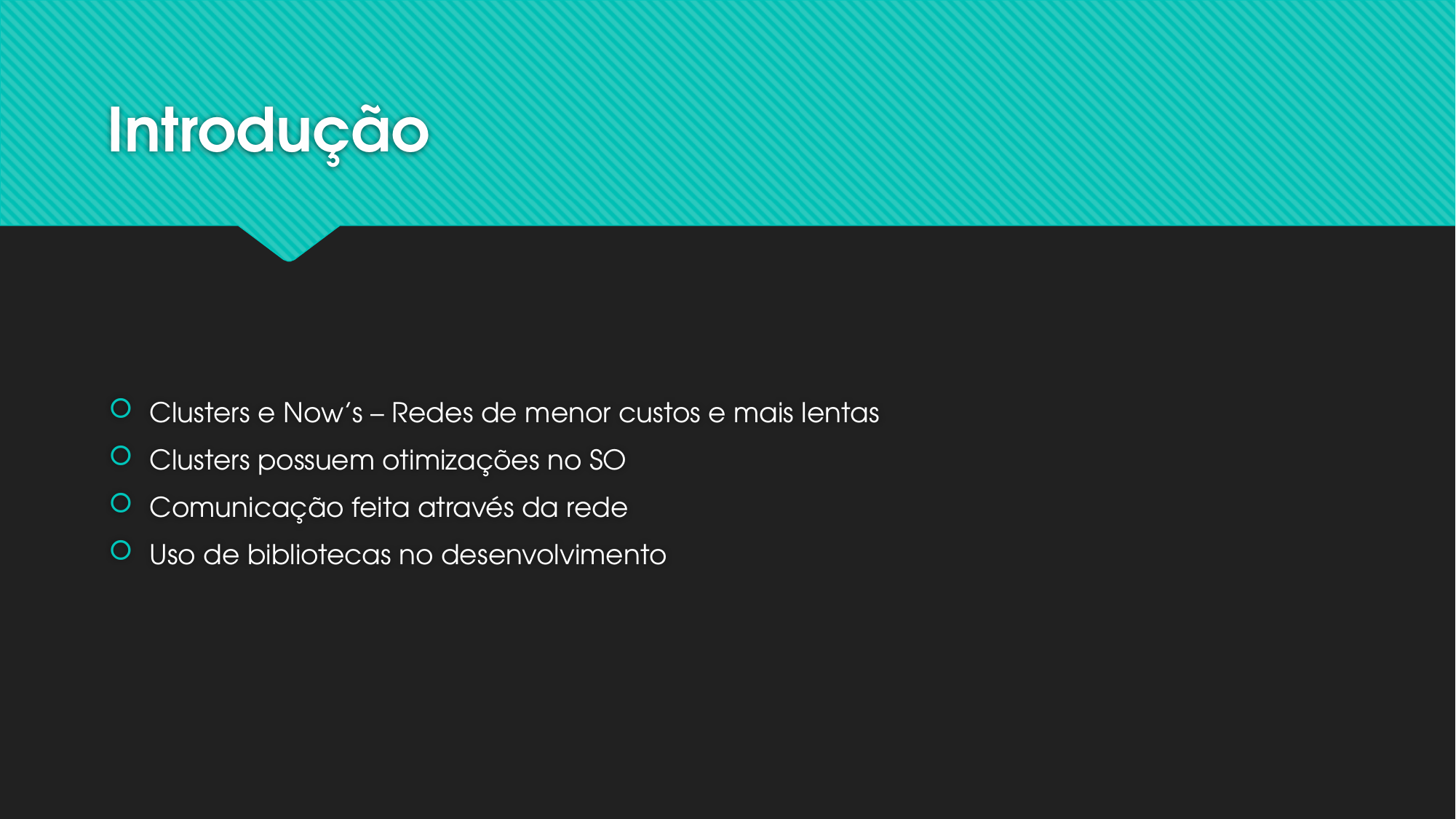

# Introdução
Clusters e Now’s – Redes de menor custos e mais lentas
Clusters possuem otimizações no SO
Comunicação feita através da rede
Uso de bibliotecas no desenvolvimento